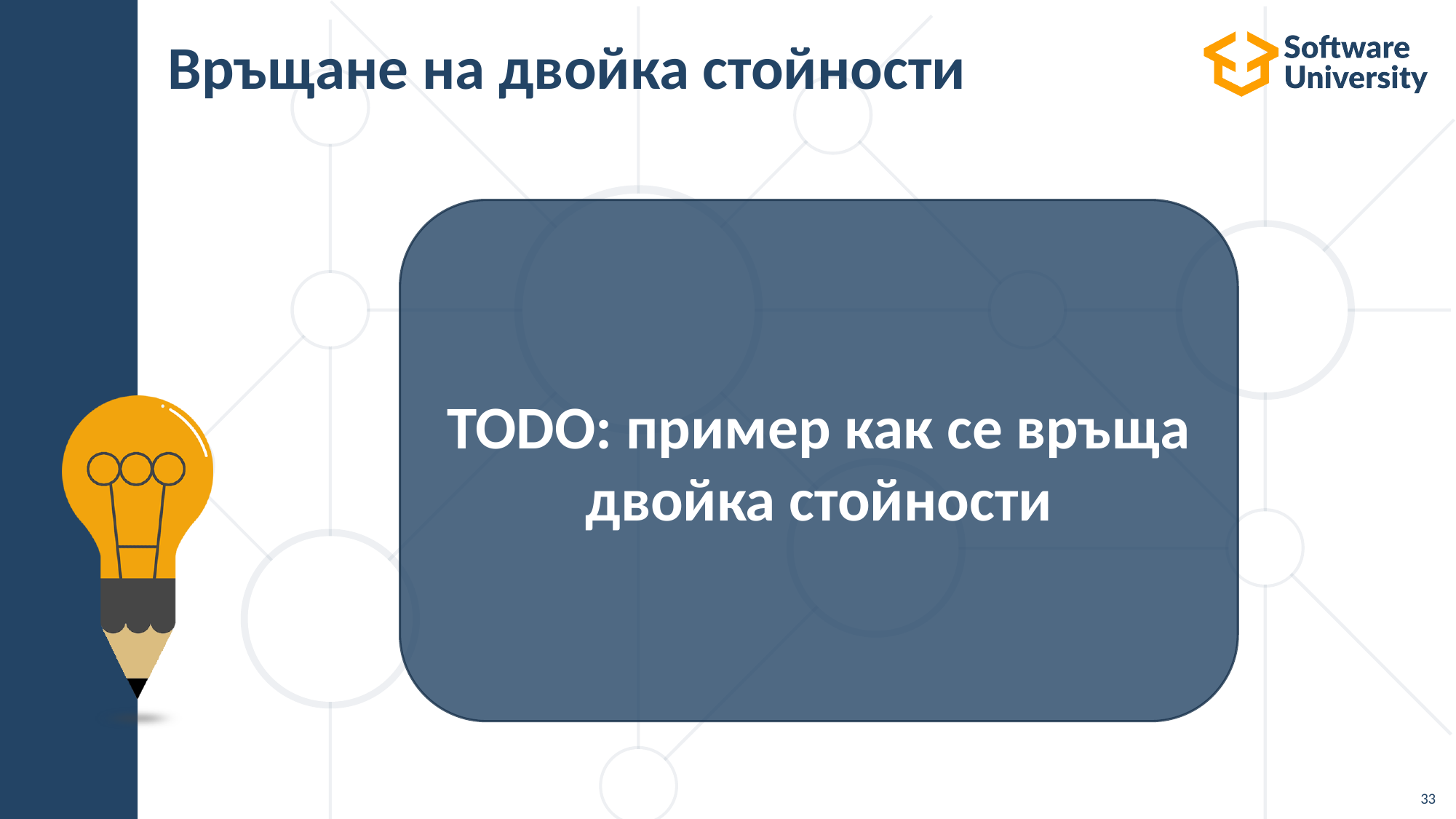

# Връщане на двойка стойности

TODO: пример как се връща двойка стойности
33